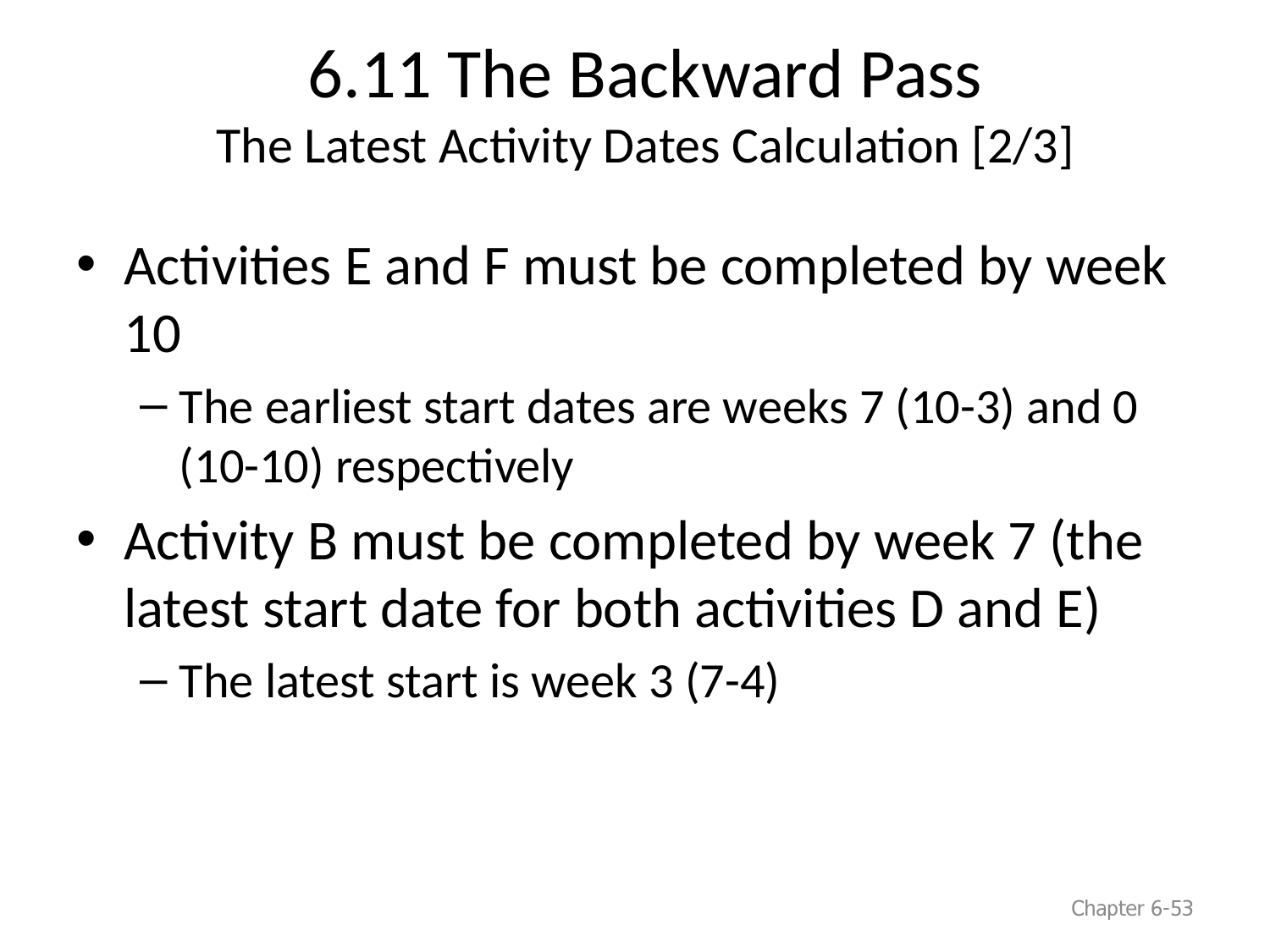

# 6.11 The Backward Pass The Latest Activity Dates Calculation [2/3]
Activities E and F must be completed by week 10
The earliest start dates are weeks 7 (10-3) and 0 (10-10) respectively
Activity B must be completed by week 7 (the latest start date for both activities D and E)
The latest start is week 3 (7-4)
Chapter 6-53